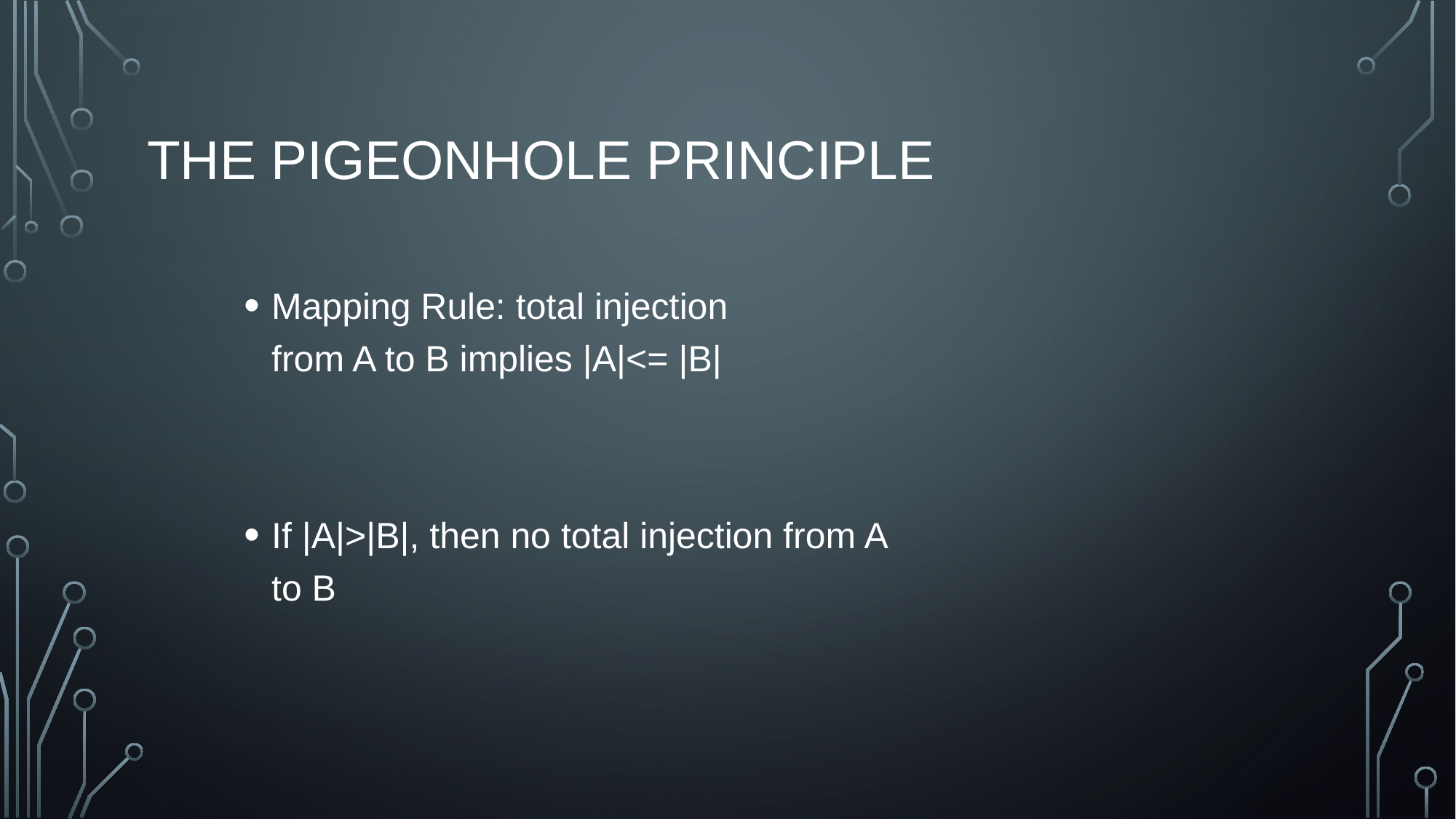

# the pigeonhole principle
Mapping Rule: total injection from A to B implies |A|<= |B|
If |A|>|B|, then no total injection from A to B